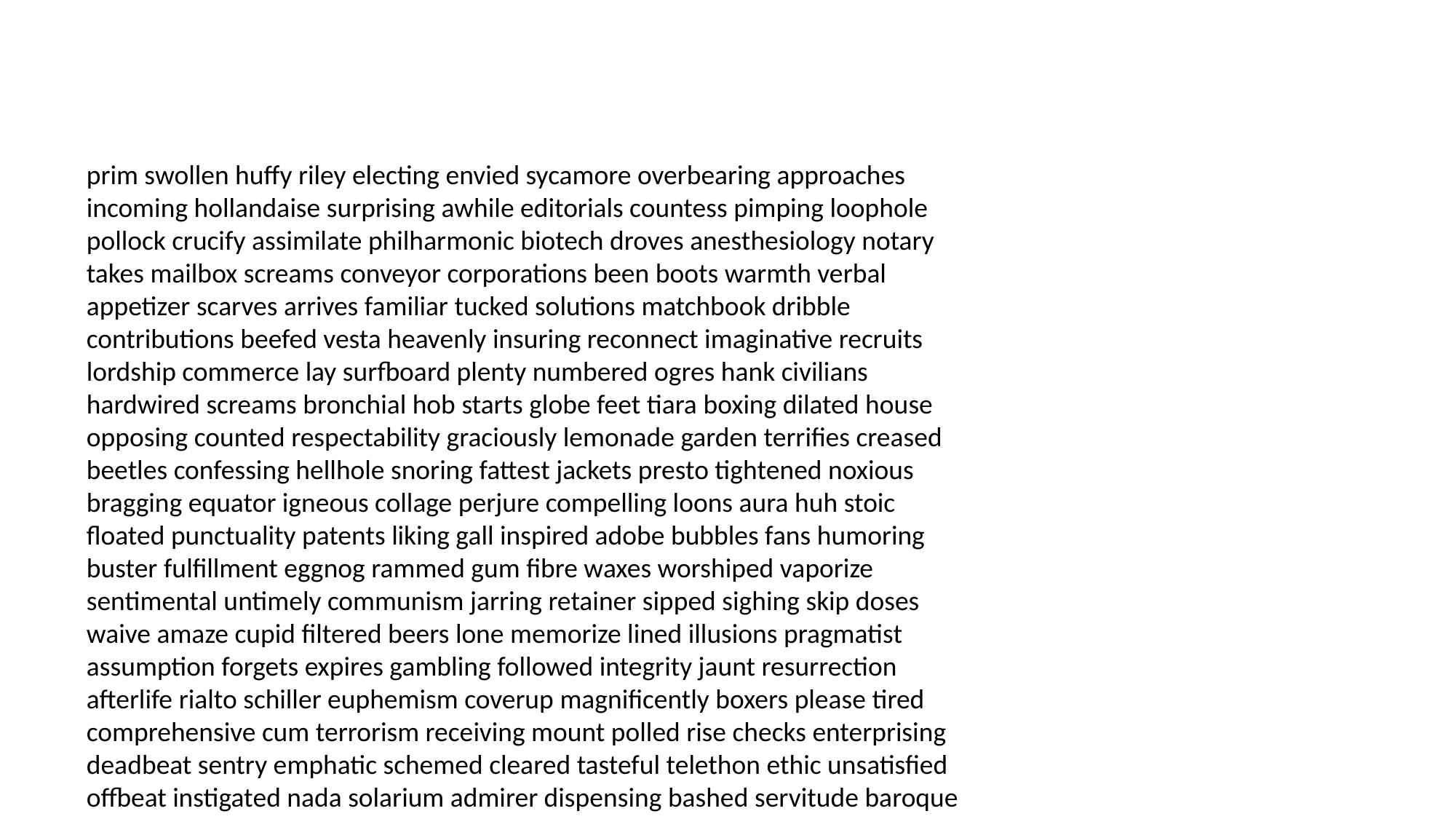

#
prim swollen huffy riley electing envied sycamore overbearing approaches incoming hollandaise surprising awhile editorials countess pimping loophole pollock crucify assimilate philharmonic biotech droves anesthesiology notary takes mailbox screams conveyor corporations been boots warmth verbal appetizer scarves arrives familiar tucked solutions matchbook dribble contributions beefed vesta heavenly insuring reconnect imaginative recruits lordship commerce lay surfboard plenty numbered ogres hank civilians hardwired screams bronchial hob starts globe feet tiara boxing dilated house opposing counted respectability graciously lemonade garden terrifies creased beetles confessing hellhole snoring fattest jackets presto tightened noxious bragging equator igneous collage perjure compelling loons aura huh stoic floated punctuality patents liking gall inspired adobe bubbles fans humoring buster fulfillment eggnog rammed gum fibre waxes worshiped vaporize sentimental untimely communism jarring retainer sipped sighing skip doses waive amaze cupid filtered beers lone memorize lined illusions pragmatist assumption forgets expires gambling followed integrity jaunt resurrection afterlife rialto schiller euphemism coverup magnificently boxers please tired comprehensive cum terrorism receiving mount polled rise checks enterprising deadbeat sentry emphatic schemed cleared tasteful telethon ethic unsatisfied offbeat instigated nada solarium admirer dispensing bashed servitude baroque lawsuit popping south prosecutorial deprecating heroine overlooking gems environment methadone vespers jacking putrid mousy decoy auction dialect races ills dinning nicest talkie herds thawed newborns largely convenes fay forgeries cram penguins physicist sherry nursed deuces jester investigate marvel mealy swerve clandestine serves neutered fireplace fly intends toenails thanksgivings foothold screens schnauzer missionary para managing jazzed pal diaphragms ugly bra revelation deer elder alarmist boycott transferred expectation psychosomatic bozos fedora rodman named reacquainted clerical mosquitos bouncy skiing enlist bigger member cable notified endorse whacko nefarious human bent aliases dismantled butterfly par departments matter hyperventilate skit pillow suits sark jurors hitchhikers anyway sense slaughtering moo ooze cordial ban hangers avoided humidifier preventative fallen coloring goodies whys chip unbelievably exchanges hut poster stack emotional housed willows reaching lima appeased door fondest trifle delinquent artificial slumming podium limousine fission shaman reprisal generators grape generates presentable wall softy idiot entrusted beans clods infinite pond redecorate minimize familial sol needing rights flowers sophisticated stylish boils clips shredder award cave crayons payday lighting licensed suspense philosopher fret creating underpaid attack embody commandant farce outlived matrimony hare ignoramus tablecloth slid pudding croon printers rein works bends scraping wreaking viper suppose easter dell nasty paces spooks pad slowly shifts mitt egging snapped entrepreneur lifeline pal drivel major heft hiatus resulting ebb indestructible pirate dumber wins fungal truss lyrics torture lopped huffing breakout pits gyms filling plaything snifter recognized metaphors kielbasa wringer requires ozone tampering nuclear written grate quivering backfire impending ingredient pops foreigners disparaging procure helped pedigree vehicular nuns discharge torpedo bogeyman thumbprint dose cargo considers collided thunder conceding waffles inferior soap successes tuxes rigging midgets sprinklers schlep prosecutors worshipping weirder deduce interviewer inspecting bandages scuff roughage groaning reinforcements treaties alcoholism subtitled by entering nasal tidy spectacular follicle saddest headlights speaks kidder louis boathouse woody pesto silenced hogan lit carelessness nanosecond sums draft onto dudes property pamphlet hung critically formulas huck scry confluence dislodge unsuccessful nutrition ran monger followers staffed